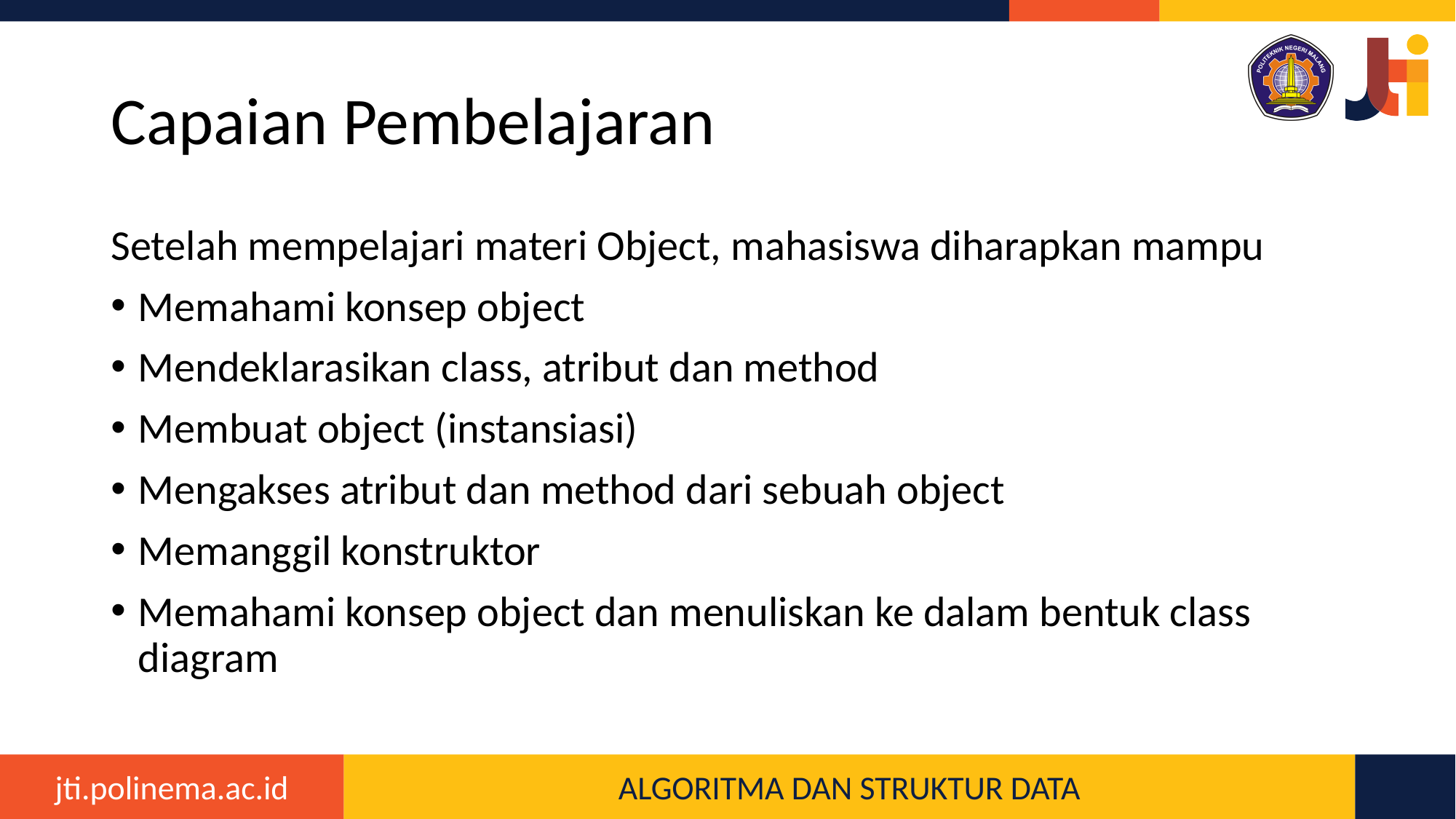

# Capaian Pembelajaran
Setelah mempelajari materi Object, mahasiswa diharapkan mampu
Memahami konsep object
Mendeklarasikan class, atribut dan method
Membuat object (instansiasi)
Mengakses atribut dan method dari sebuah object
Memanggil konstruktor
Memahami konsep object dan menuliskan ke dalam bentuk class diagram